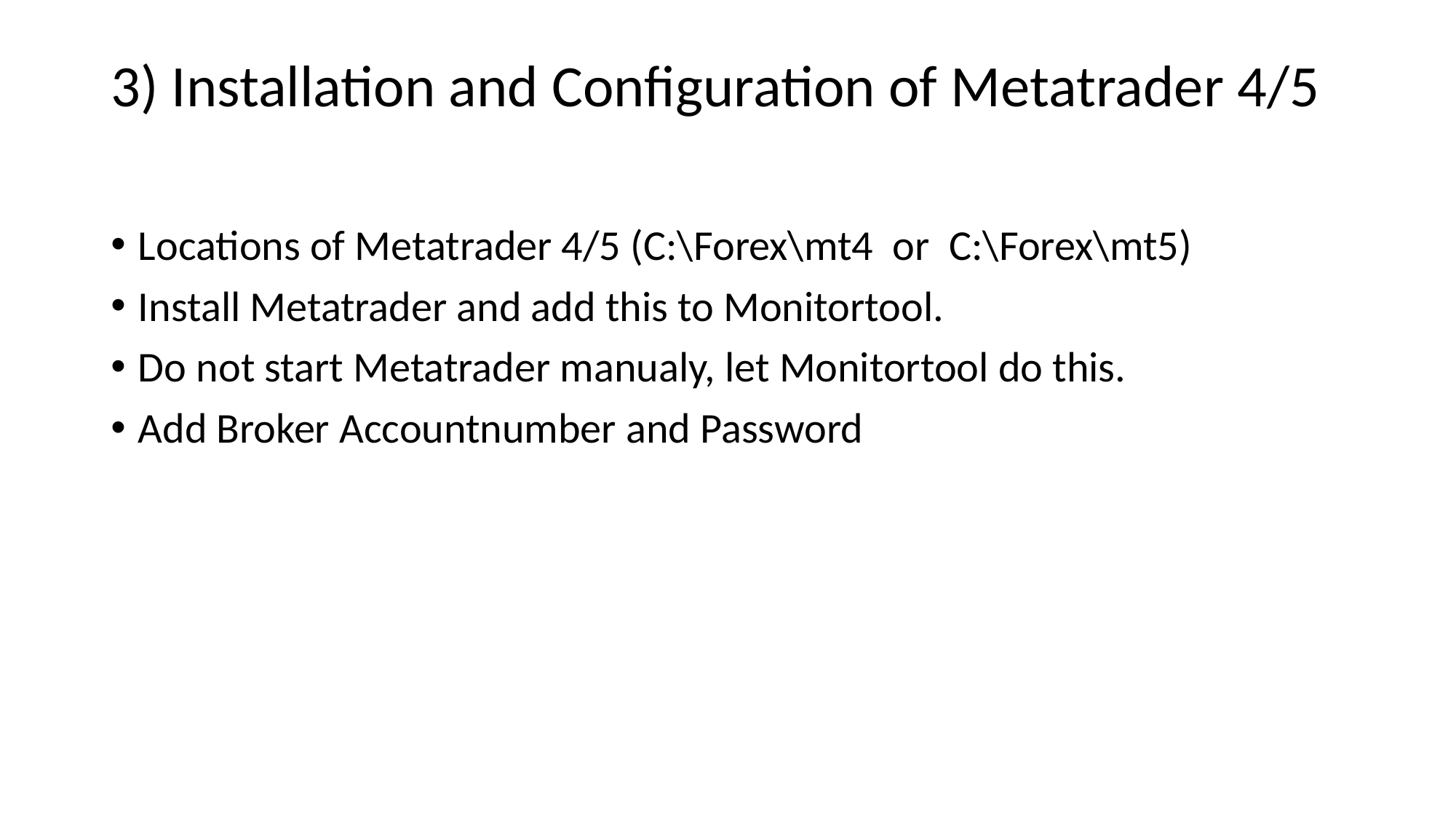

# 3) Installation and Configuration of Metatrader 4/5
Locations of Metatrader 4/5 (C:\Forex\mt4  or  C:\Forex\mt5)
Install Metatrader and add this to Monitortool.
Do not start Metatrader manualy, let Monitortool do this.
Add Broker Accountnumber and Password